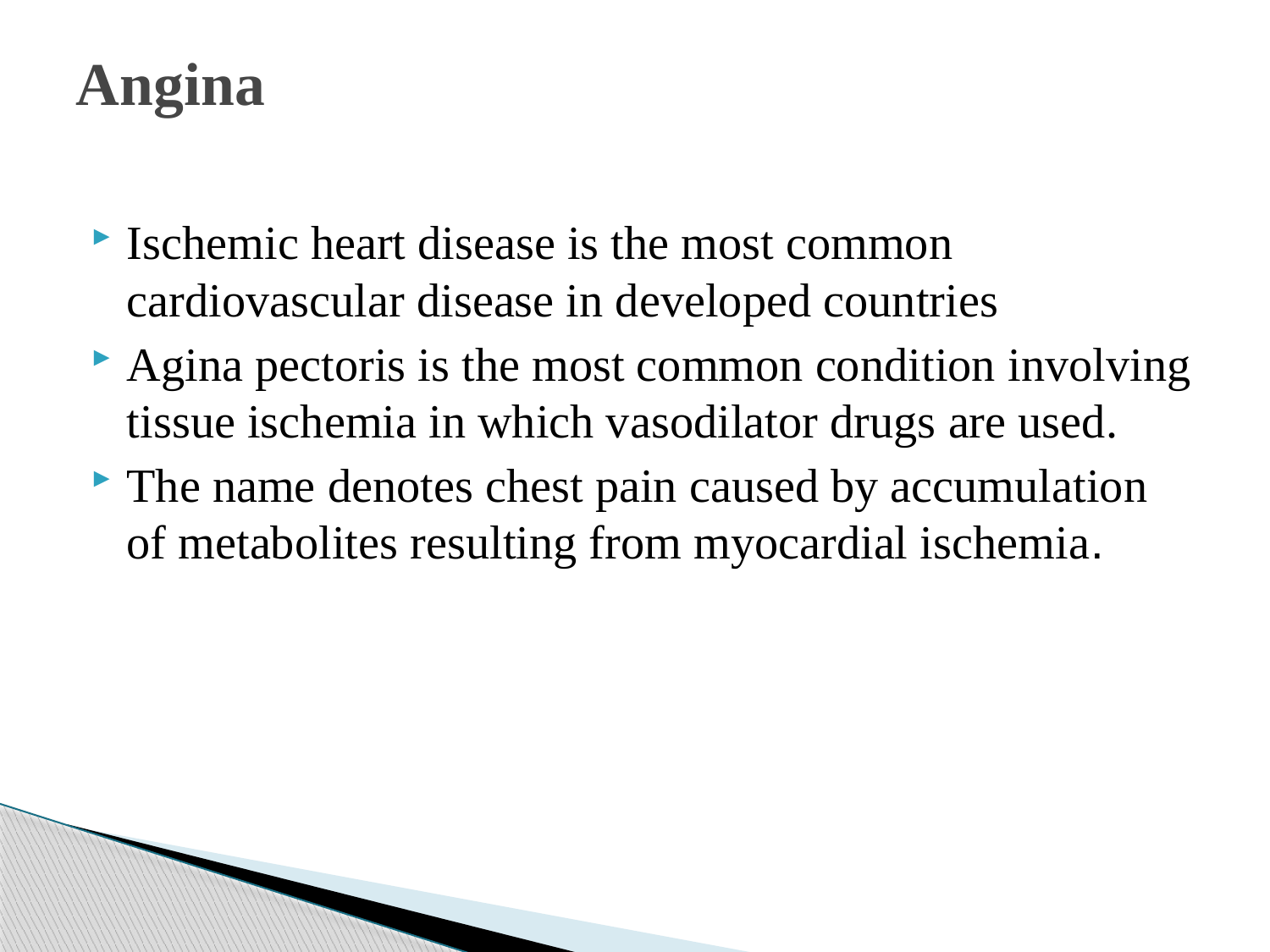

# Angina
Ischemic heart disease is the most common cardiovascular disease in developed countries
Agina pectoris is the most common condition involving tissue ischemia in which vasodilator drugs are used.
The name denotes chest pain caused by accumulation of metabolites resulting from myocardial ischemia.